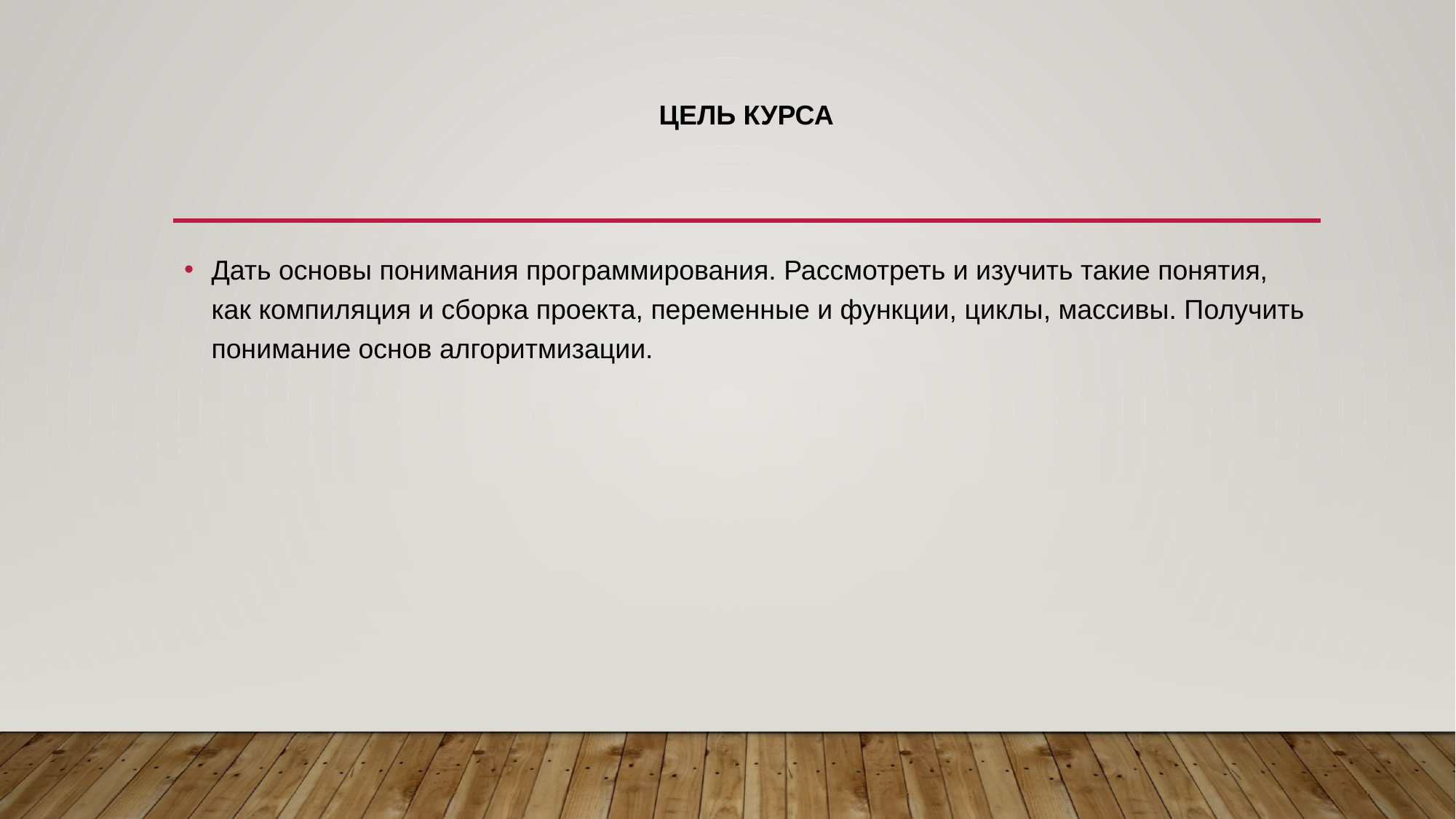

# Цель курса
Дать основы понимания программирования. Рассмотреть и изучить такие понятия, как компиляция и сборка проекта, переменные и функции, циклы, массивы. Получить понимание основ алгоритмизации.